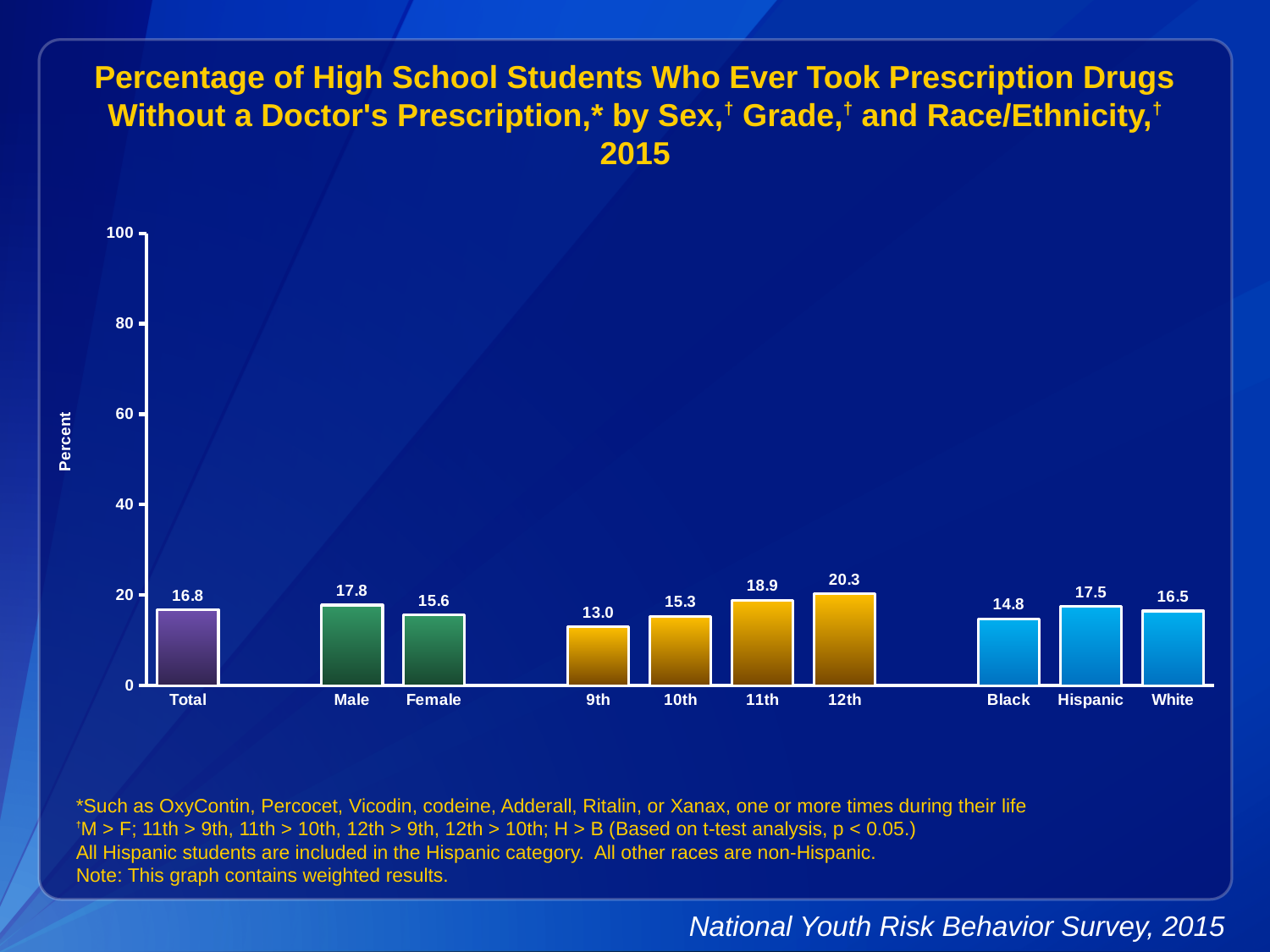

Percentage of High School Students Who Ever Took Prescription Drugs Without a Doctor's Prescription,* by Sex,† Grade,† and Race/Ethnicity,† 2015

### Chart

| Category | Series 1 |
|---|---|
| Total | 16.8 |
|  | None |
| Male | 17.8 |
| Female | 15.6 |
|  | None |
| 9th | 13.0 |
| 10th | 15.3 |
| 11th | 18.9 |
| 12th | 20.3 |
|  | None |
| Black | 14.8 |
| Hispanic | 17.5 |
| White | 16.5 |
*Such as OxyContin, Percocet, Vicodin, codeine, Adderall, Ritalin, or Xanax, one or more times during their life
†M > F; 11th > 9th, 11th > 10th, 12th > 9th, 12th > 10th; H > B (Based on t-test analysis, p < 0.05.)
All Hispanic students are included in the Hispanic category.  All other races are non-Hispanic.
Note: This graph contains weighted results.
National Youth Risk Behavior Survey, 2015